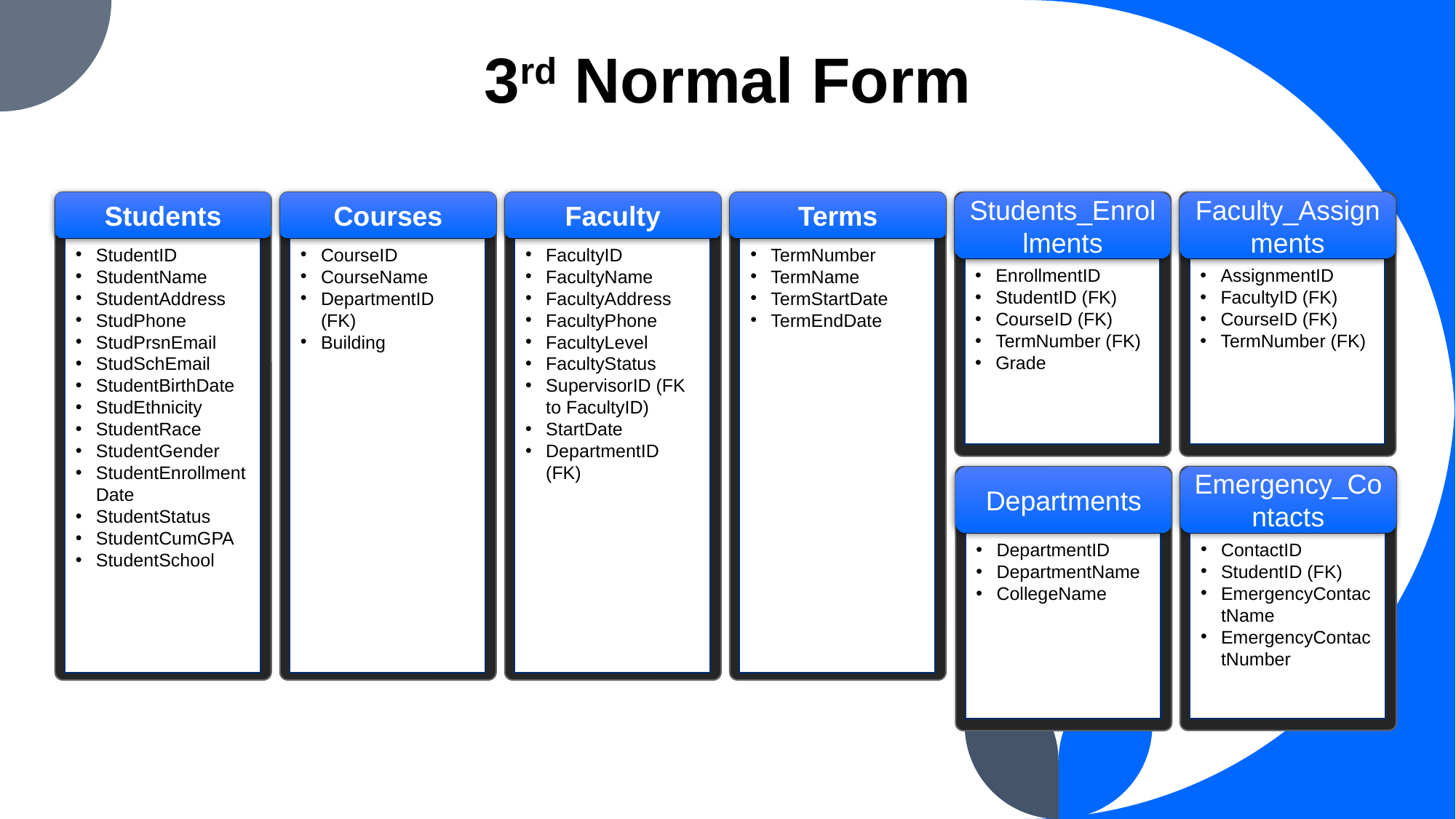

# 3rd Normal Form
Students_Enrollments

EnrollmentID
StudentID (FK)
CourseID (FK)
TermNumber (FK)
Grade

Students
StudentID
StudentName
StudentAddress
StudPhone
StudPrsnEmail
StudSchEmail
StudentBirthDate
StudEthnicity
StudentRace
StudentGender
StudentEnrollmentDate
StudentStatus
StudentCumGPA
StudentSchool

Courses
CourseID
CourseName
DepartmentID (FK)
Building

Faculty
FacultyID
FacultyName
FacultyAddress
FacultyPhone
FacultyLevel
FacultyStatus
SupervisorID (FK to FacultyID)
StartDate
DepartmentID (FK)

Terms
TermNumber
TermName
TermStartDate
TermEndDate

Faculty_Assignments
AssignmentID
FacultyID (FK)
CourseID (FK)
TermNumber (FK)
Emergency_Contacts

ContactID
StudentID (FK)
EmergencyContactName
EmergencyContactNumber
Departments

DepartmentID
DepartmentName
CollegeName